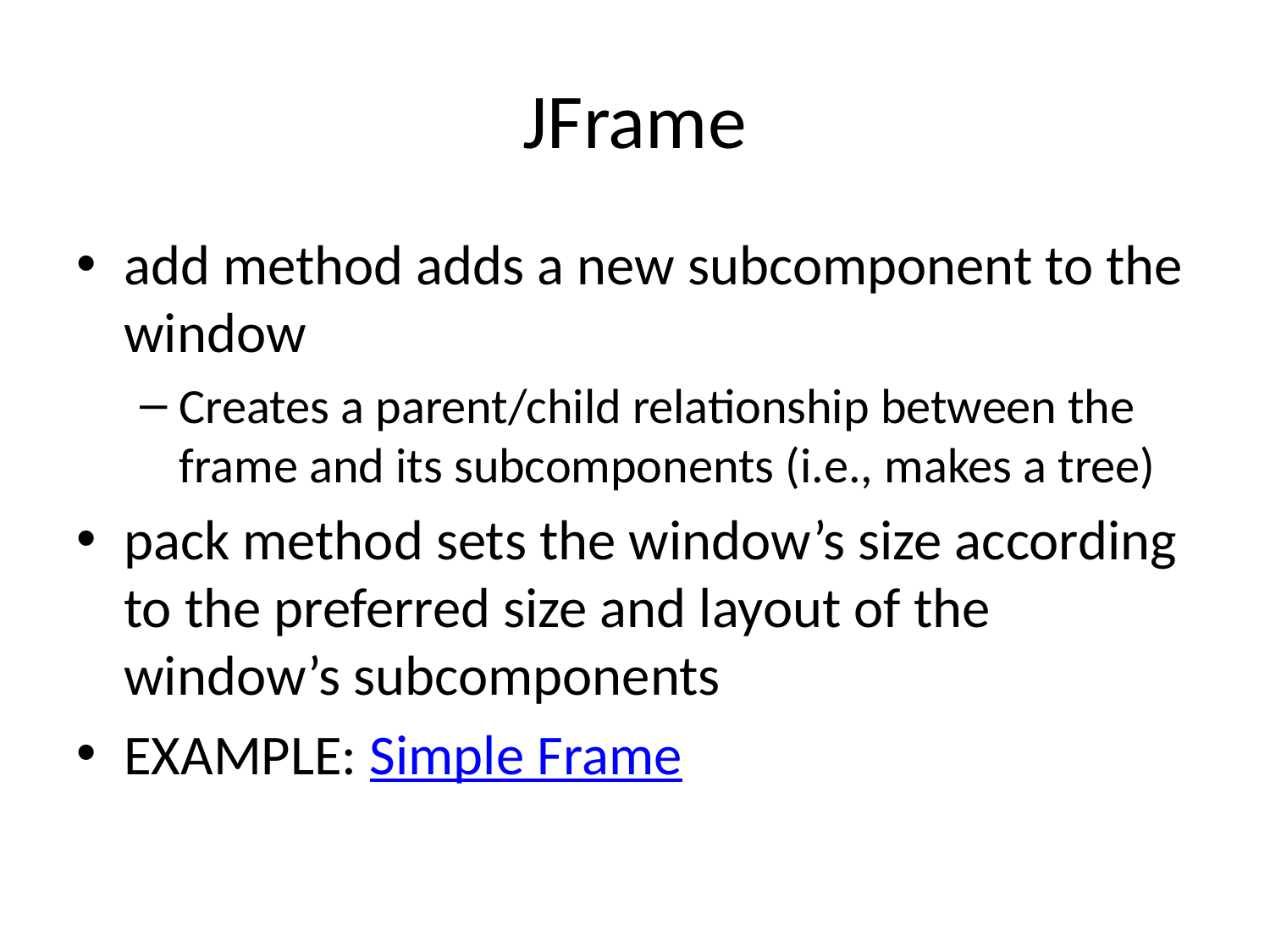

# JFrame
add method adds a new subcomponent to the window
Creates a parent/child relationship between the frame and its subcomponents (i.e., makes a tree)
pack method sets the window’s size according to the preferred size and layout of the window’s subcomponents
EXAMPLE: Simple Frame